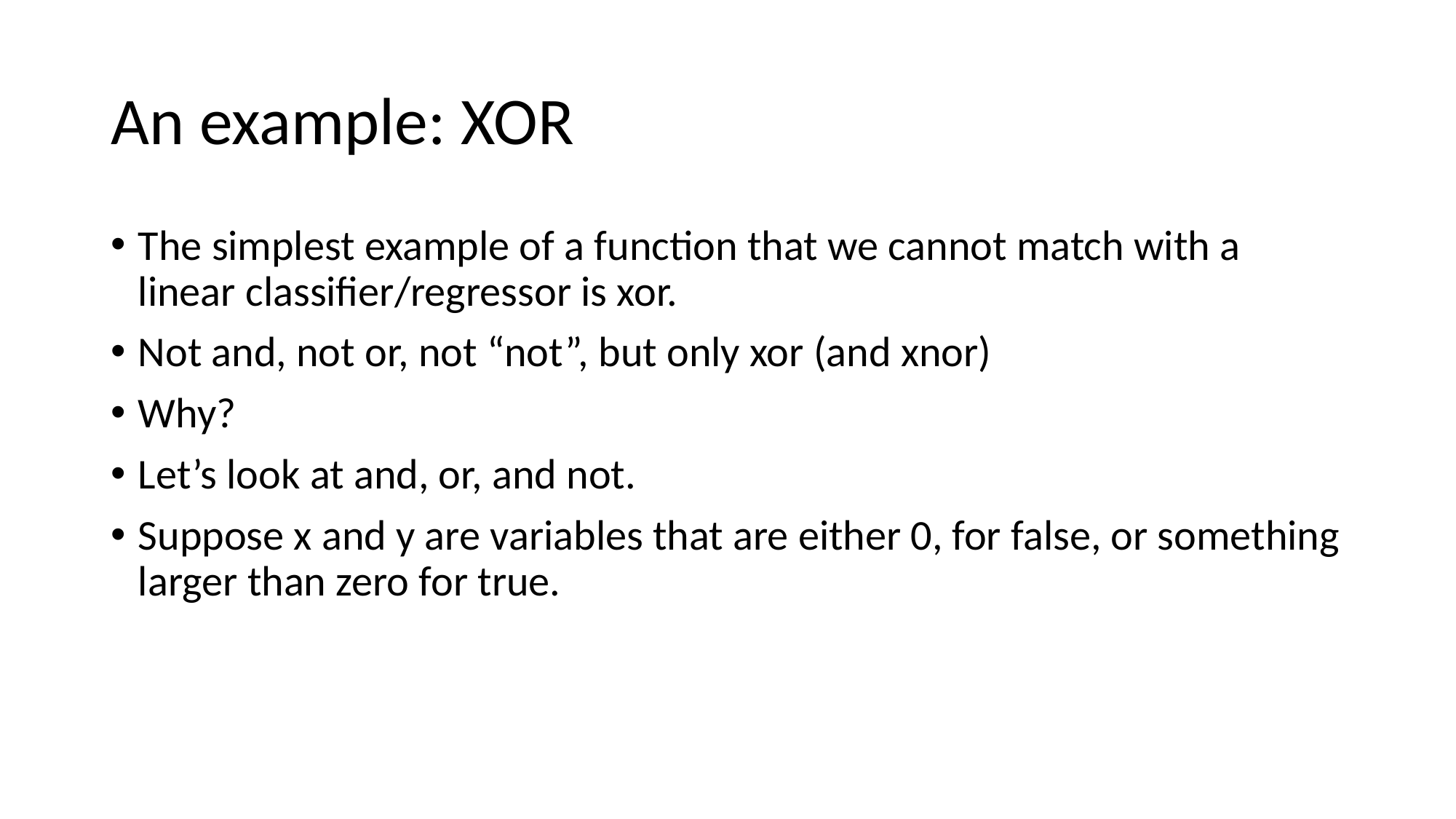

# An example: XOR
The simplest example of a function that we cannot match with a linear classifier/regressor is xor.
Not and, not or, not “not”, but only xor (and xnor)
Why?
Let’s look at and, or, and not.
Suppose x and y are variables that are either 0, for false, or something larger than zero for true.